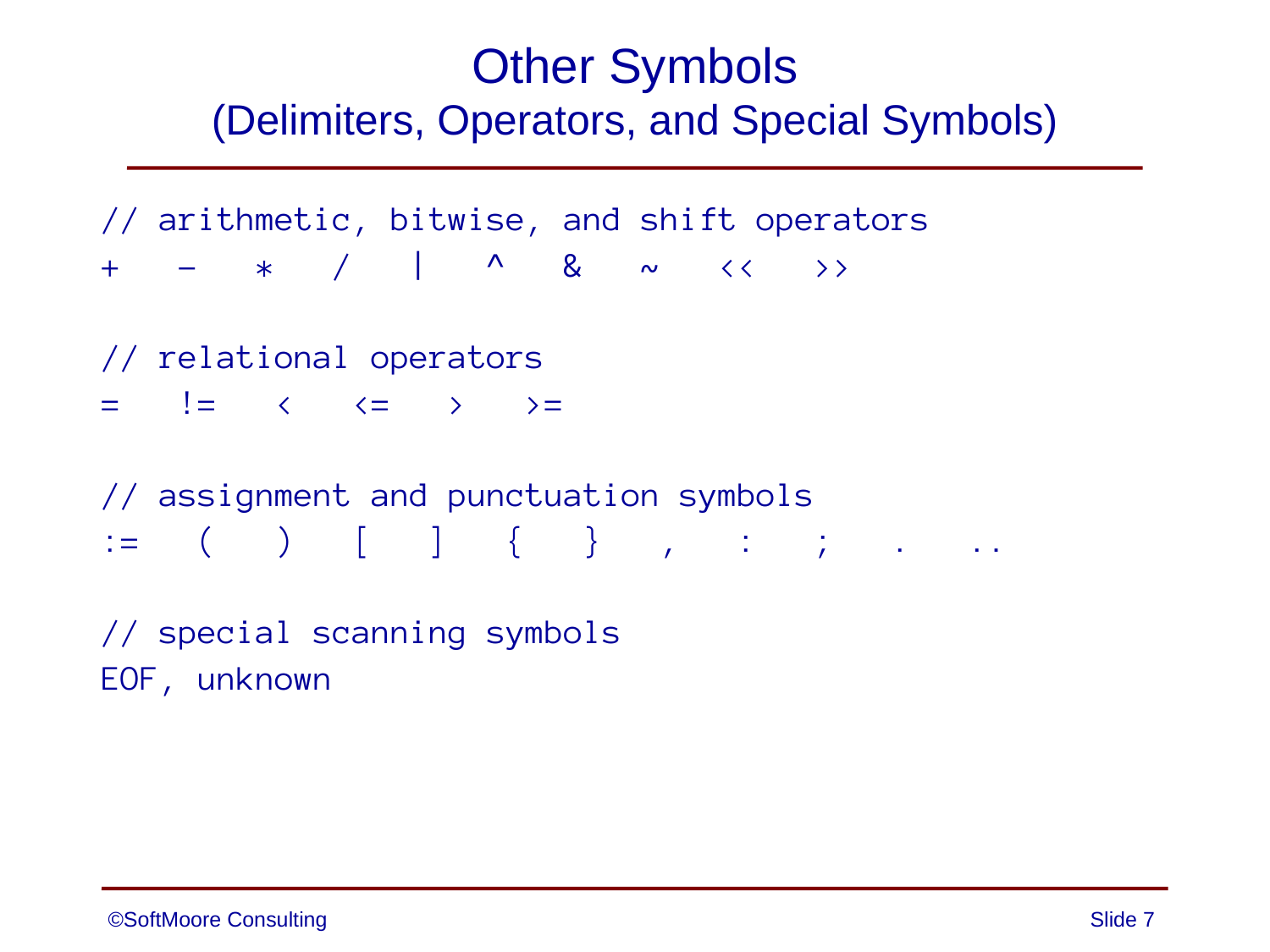

# Other Symbols (Delimiters, Operators, and Special Symbols)
// arithmetic, bitwise, and shift operators
+   -   *   /   |   ^   &   ~   <<   >>

// relational operators
=   !=   <   <=   >   >=

// assignment and punctuation symbols
:=   (   )   [   ]   {   }   ,   :   ;   .   ..

// special scanning symbols
EOF, unknown

©SoftMoore Consulting
Slide 7